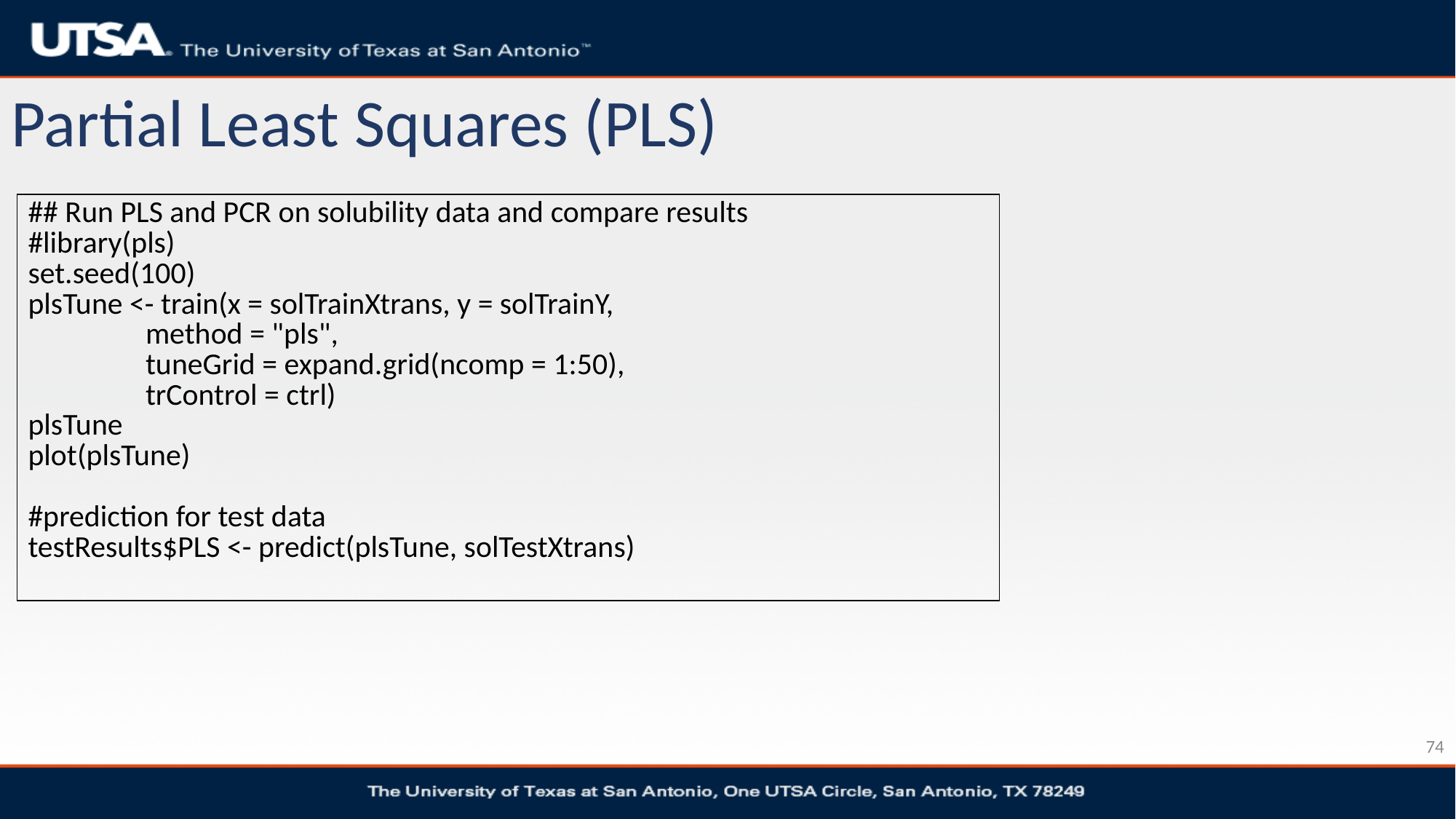

# Partial Least Squares (PLS)
| ## Run PLS and PCR on solubility data and compare results #library(pls) set.seed(100) plsTune <- train(x = solTrainXtrans, y = solTrainY, method = "pls", tuneGrid = expand.grid(ncomp = 1:50), trControl = ctrl) plsTune plot(plsTune) #prediction for test data testResults$PLS <- predict(plsTune, solTestXtrans) |
| --- |
74